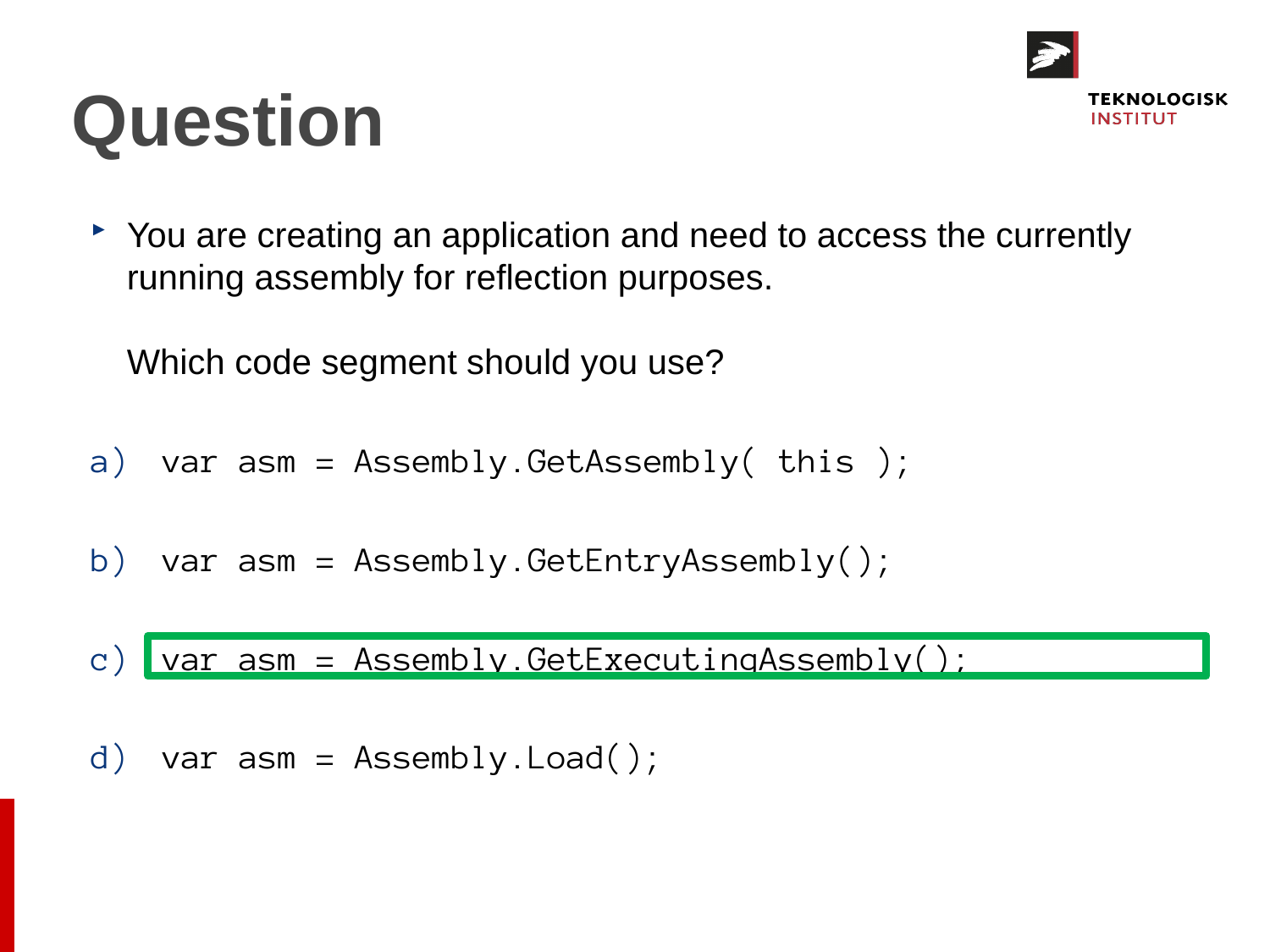

# Question
You are creating an application and need to access the currently running assembly for reflection purposes.
Which code segment should you use?

var asm = Assembly.GetAssembly( this );

var asm = Assembly.GetEntryAssembly();

var asm = Assembly.GetExecutingAssembly();

var asm = Assembly.Load();